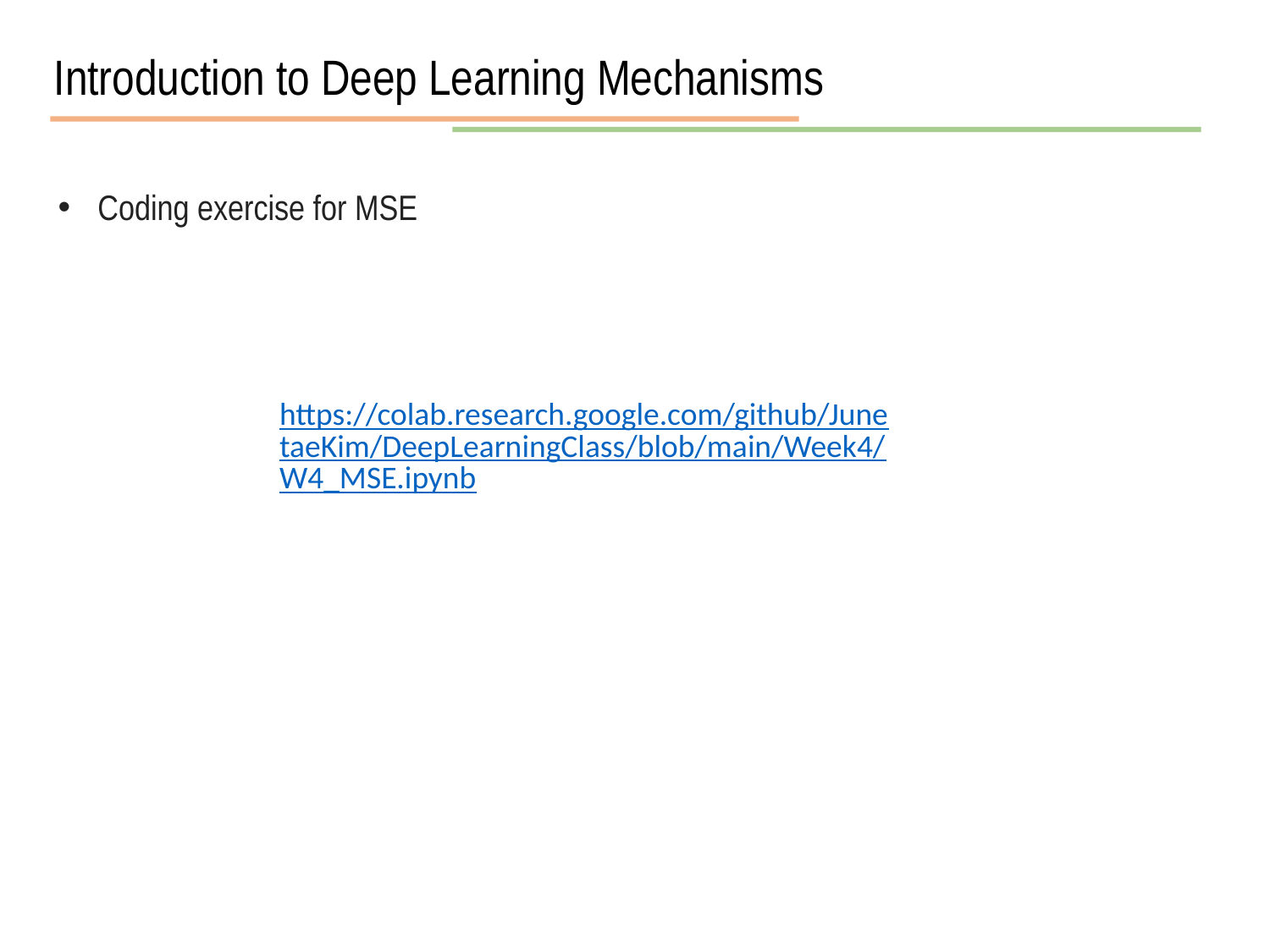

Introduction to Deep Learning Mechanisms
Coding exercise for MSE
https://colab.research.google.com/github/JunetaeKim/DeepLearningClass/blob/main/Week4/W4_MSE.ipynb